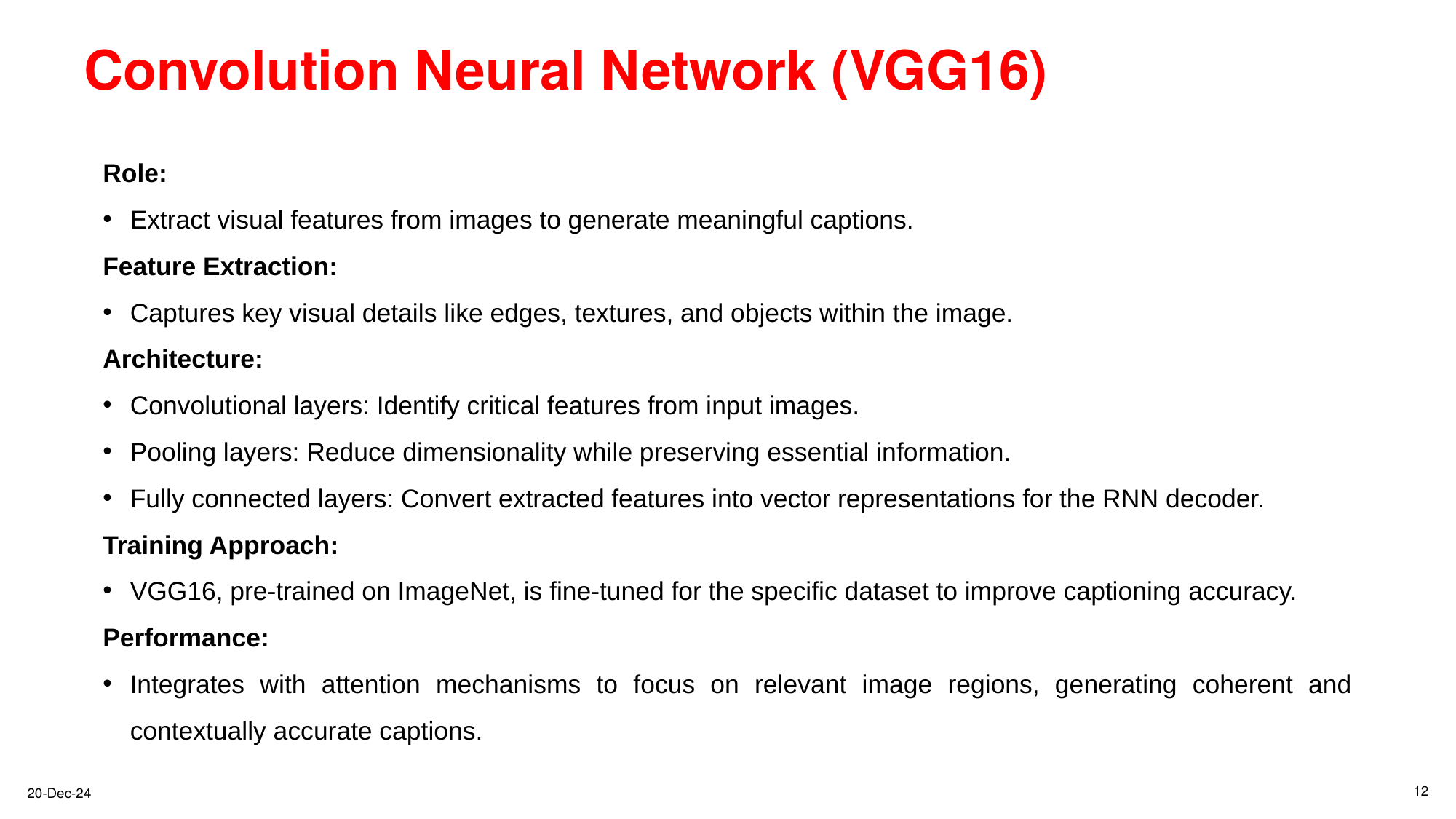

# Convolution Neural Network (VGG16)
Role:
Extract visual features from images to generate meaningful captions.
Feature Extraction:
Captures key visual details like edges, textures, and objects within the image.
Architecture:
Convolutional layers: Identify critical features from input images.
Pooling layers: Reduce dimensionality while preserving essential information.
Fully connected layers: Convert extracted features into vector representations for the RNN decoder.
Training Approach:
VGG16, pre-trained on ImageNet, is fine-tuned for the specific dataset to improve captioning accuracy.
Performance:
Integrates with attention mechanisms to focus on relevant image regions, generating coherent and contextually accurate captions.
20-Dec-24
12